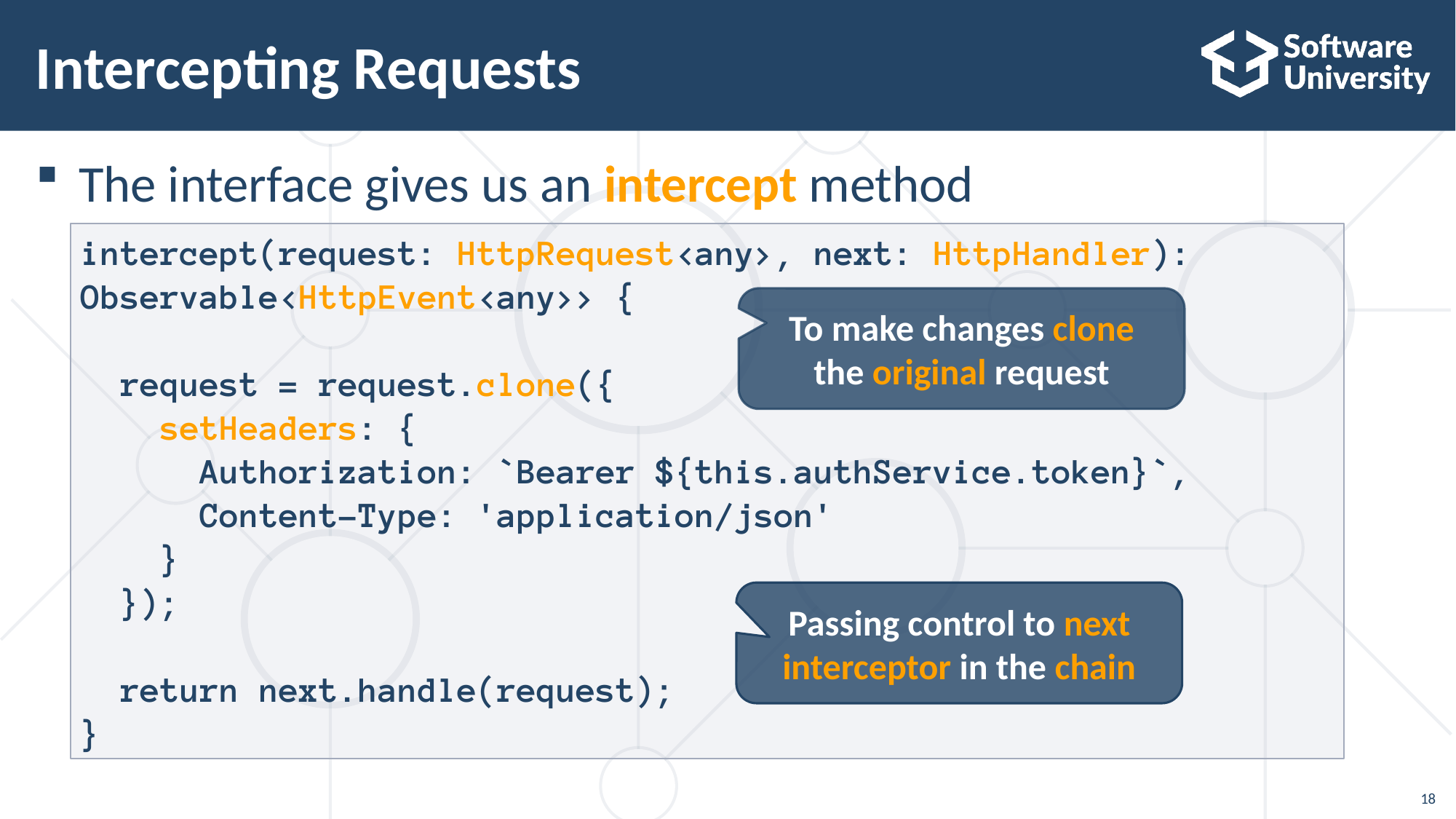

# Intercepting Requests
The interface gives us an intercept method
intercept(request: HttpRequest<any>, next: HttpHandler): Observable<HttpEvent<any>> {

  request = request.clone({
    setHeaders: {
      Authorization: `Bearer ${this.authService.token}`,
      Content-Type: 'application/json'
    }
  });

  return next.handle(request);
}
To make changes clone the original request
Passing control to next interceptor in the chain
18